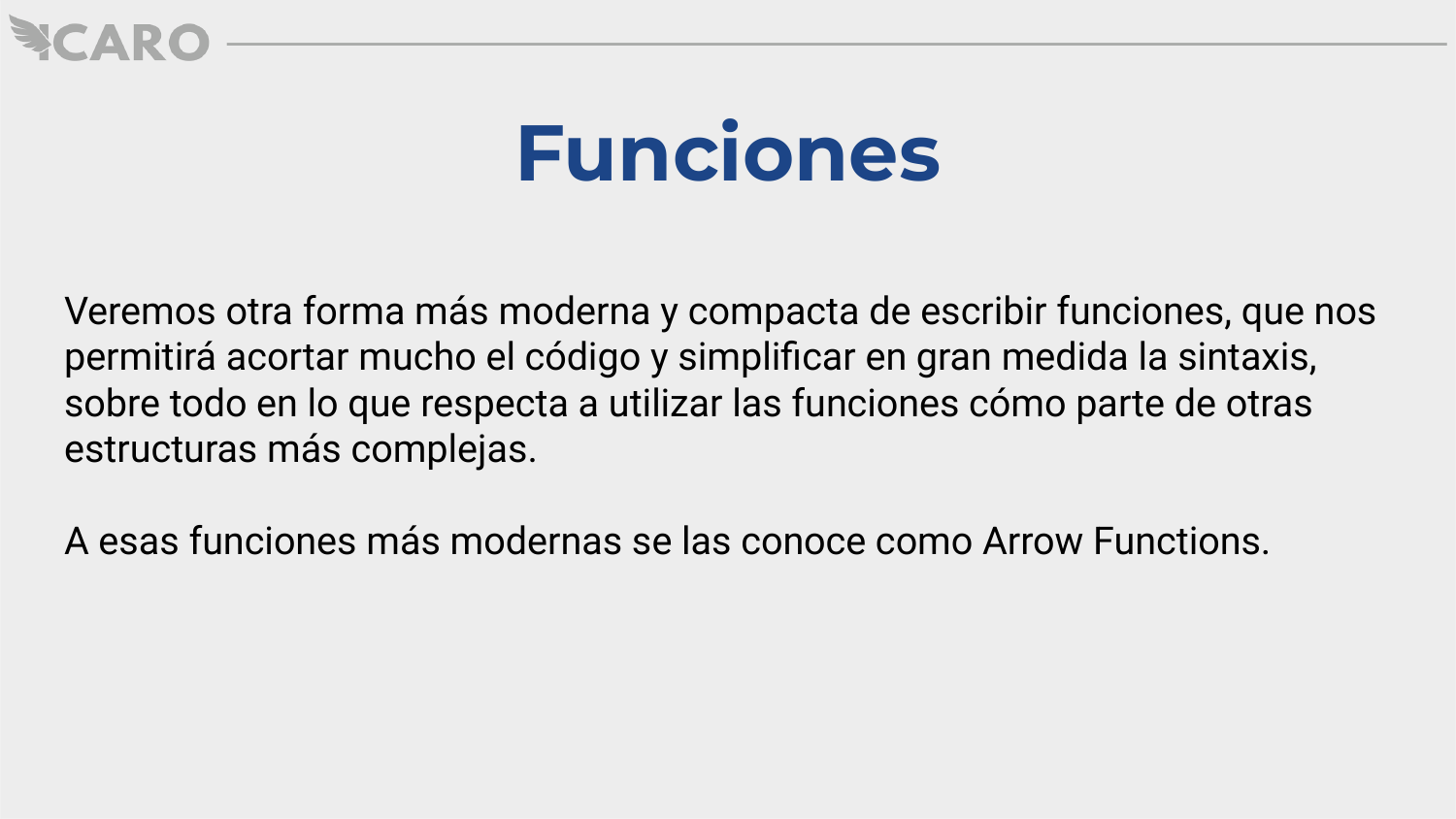

Funciones

Veremos otra forma más moderna y compacta de escribir funciones, que nos permitirá acortar mucho el código y simplificar en gran medida la sintaxis, sobre todo en lo que respecta a utilizar las funciones cómo parte de otras estructuras más complejas.

A esas funciones más modernas se las conoce como Arrow Functions.